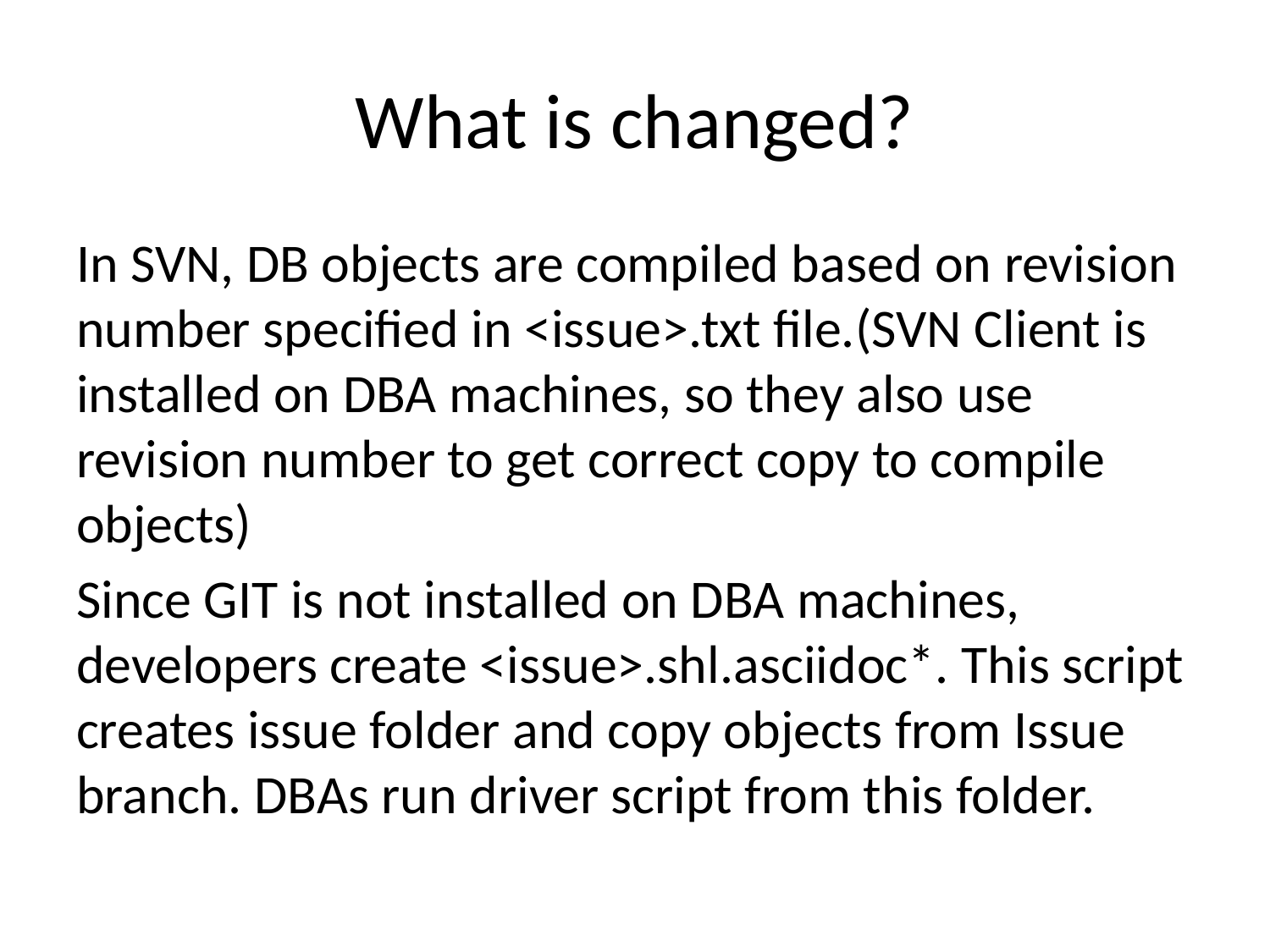

# What is changed?
In SVN, DB objects are compiled based on revision number specified in <issue>.txt file.(SVN Client is installed on DBA machines, so they also use revision number to get correct copy to compile objects)
Since GIT is not installed on DBA machines, developers create <issue>.shl.asciidoc*. This script creates issue folder and copy objects from Issue branch. DBAs run driver script from this folder.